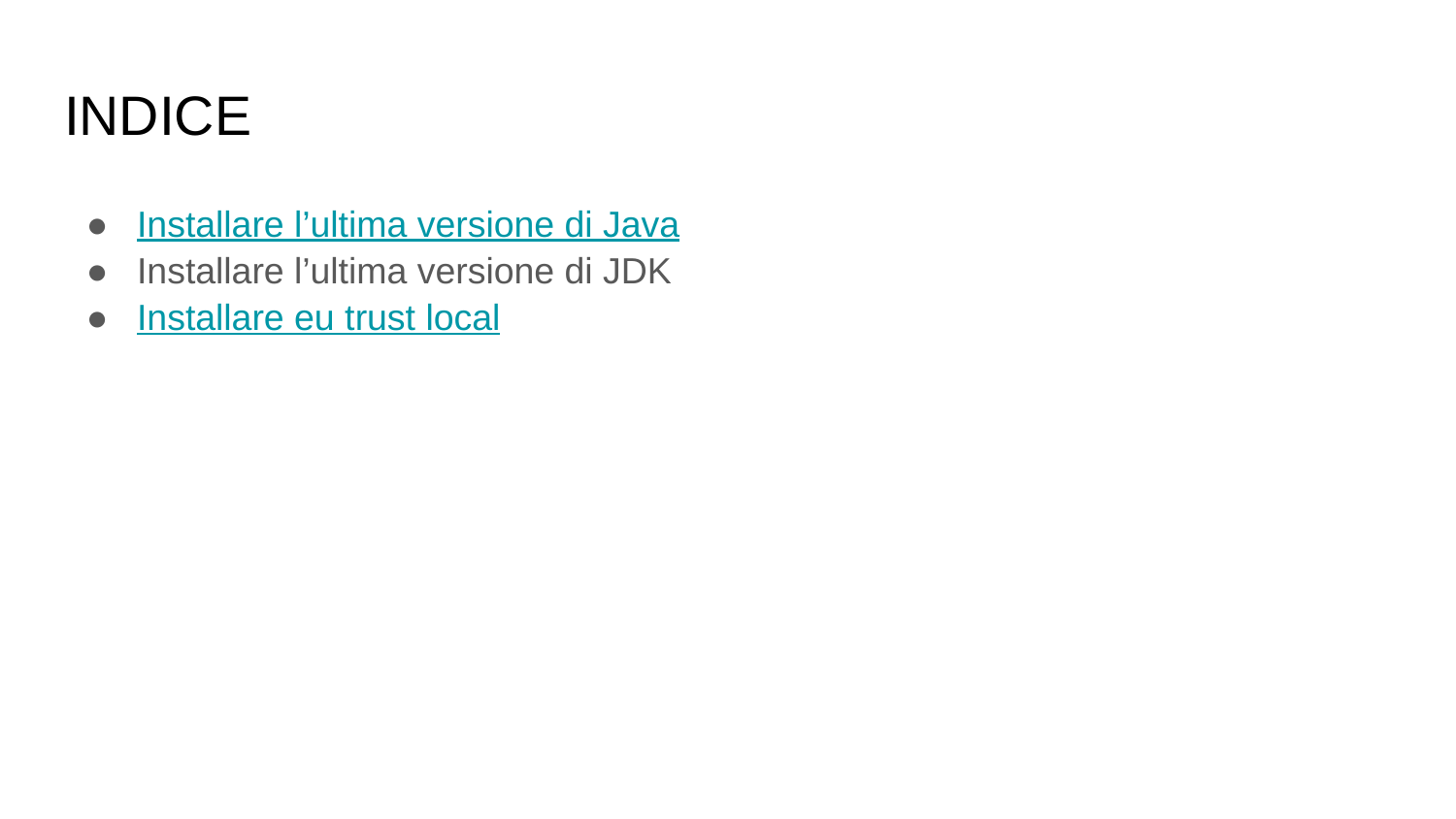

# INDICE
Installare l’ultima versione di Java
Installare l’ultima versione di JDK
Installare eu trust local